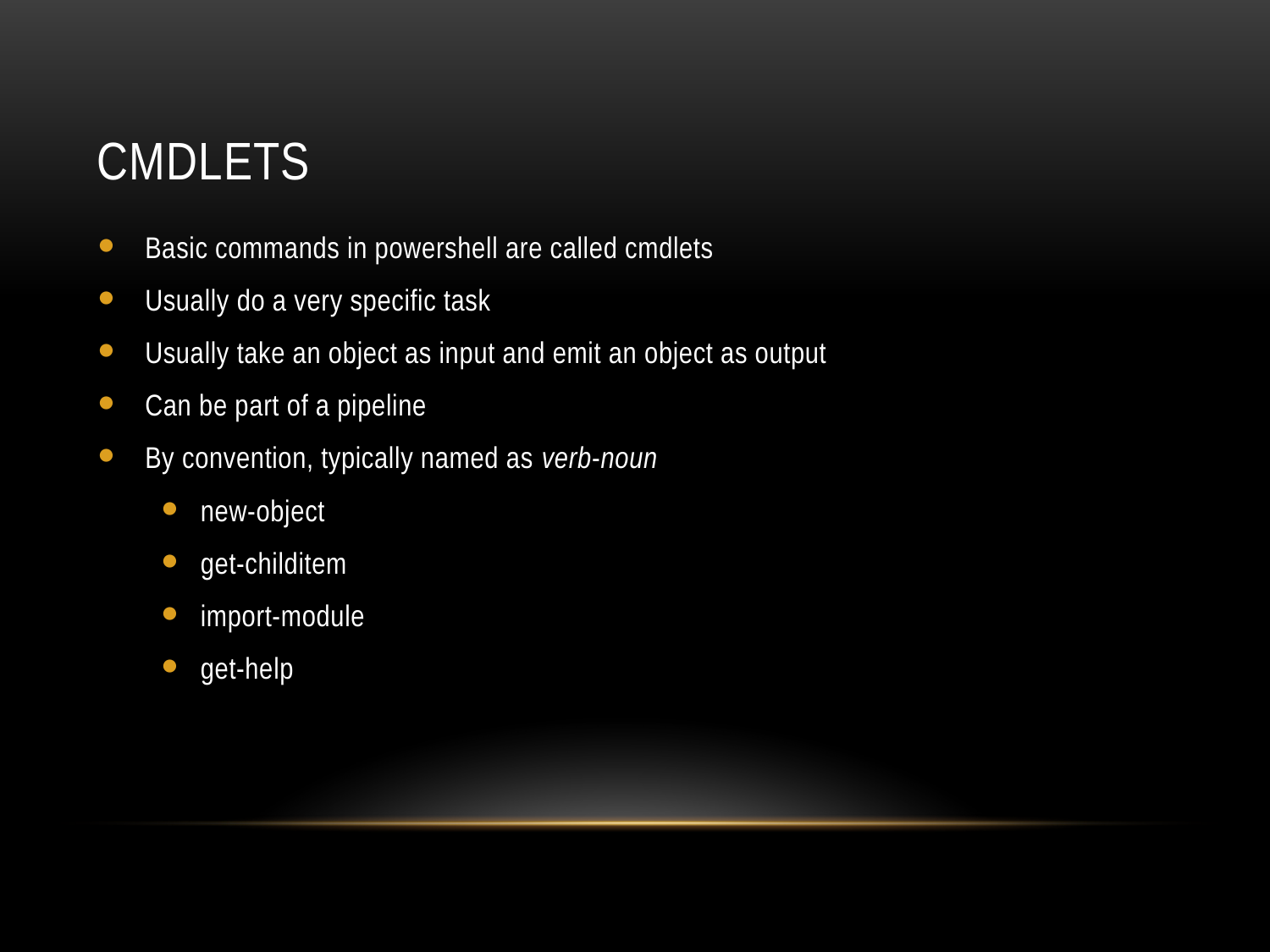

# cmdlets
Basic commands in powershell are called cmdlets
Usually do a very specific task
Usually take an object as input and emit an object as output
Can be part of a pipeline
By convention, typically named as verb-noun
new-object
get-childitem
import-module
get-help